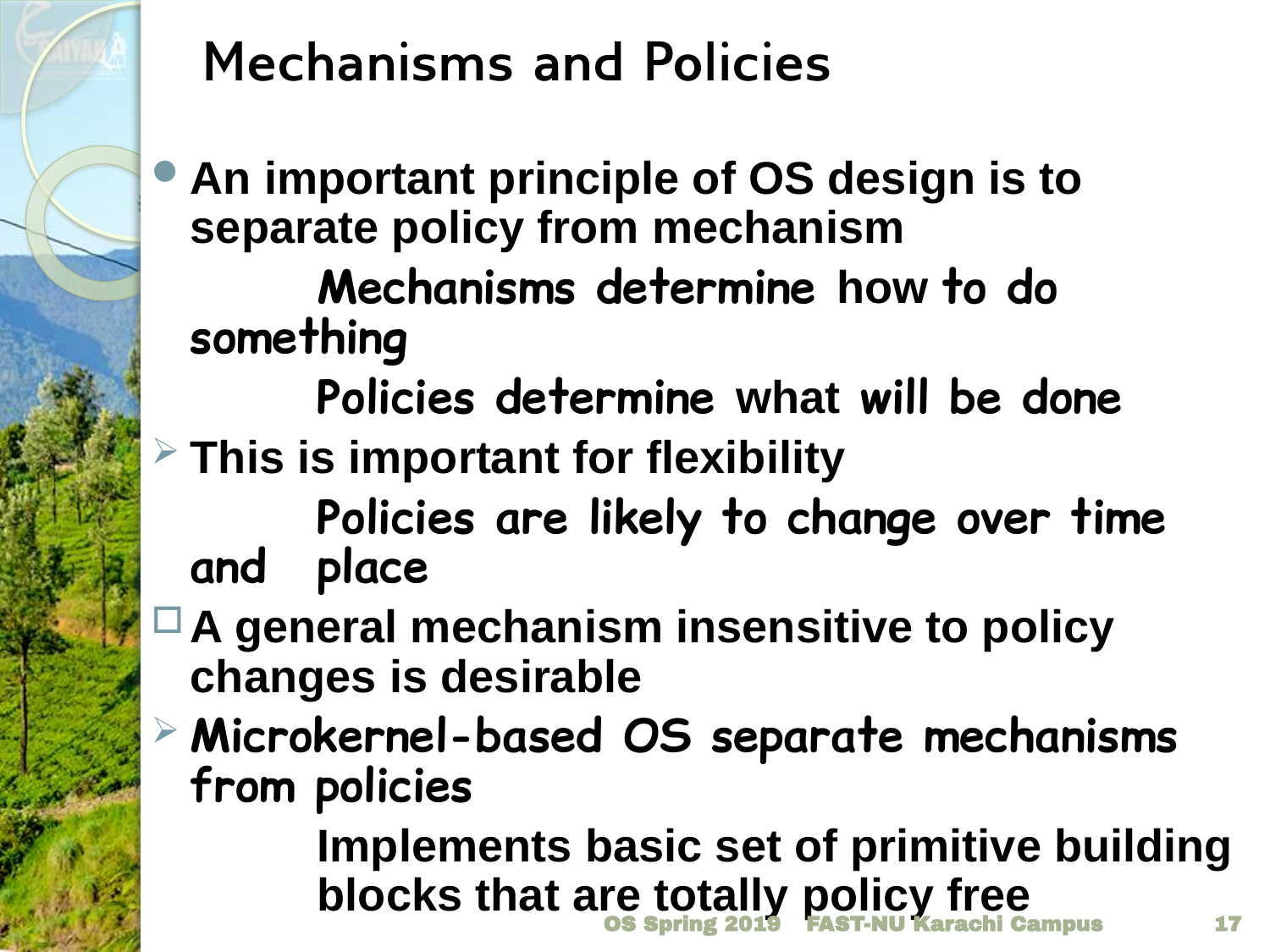

# Mechanisms and Policies
An important principle of OS design is to separate policy from mechanism
		Mechanisms determine how to do something
		Policies determine what will be done
This is important for flexibility
		Policies are likely to change over time and 	place
A general mechanism insensitive to policy changes is desirable
Microkernel-based OS separate mechanisms from policies
		Implements basic set of primitive building 	blocks that are totally policy free
OS Spring 2019
FAST-NU Karachi Campus
17